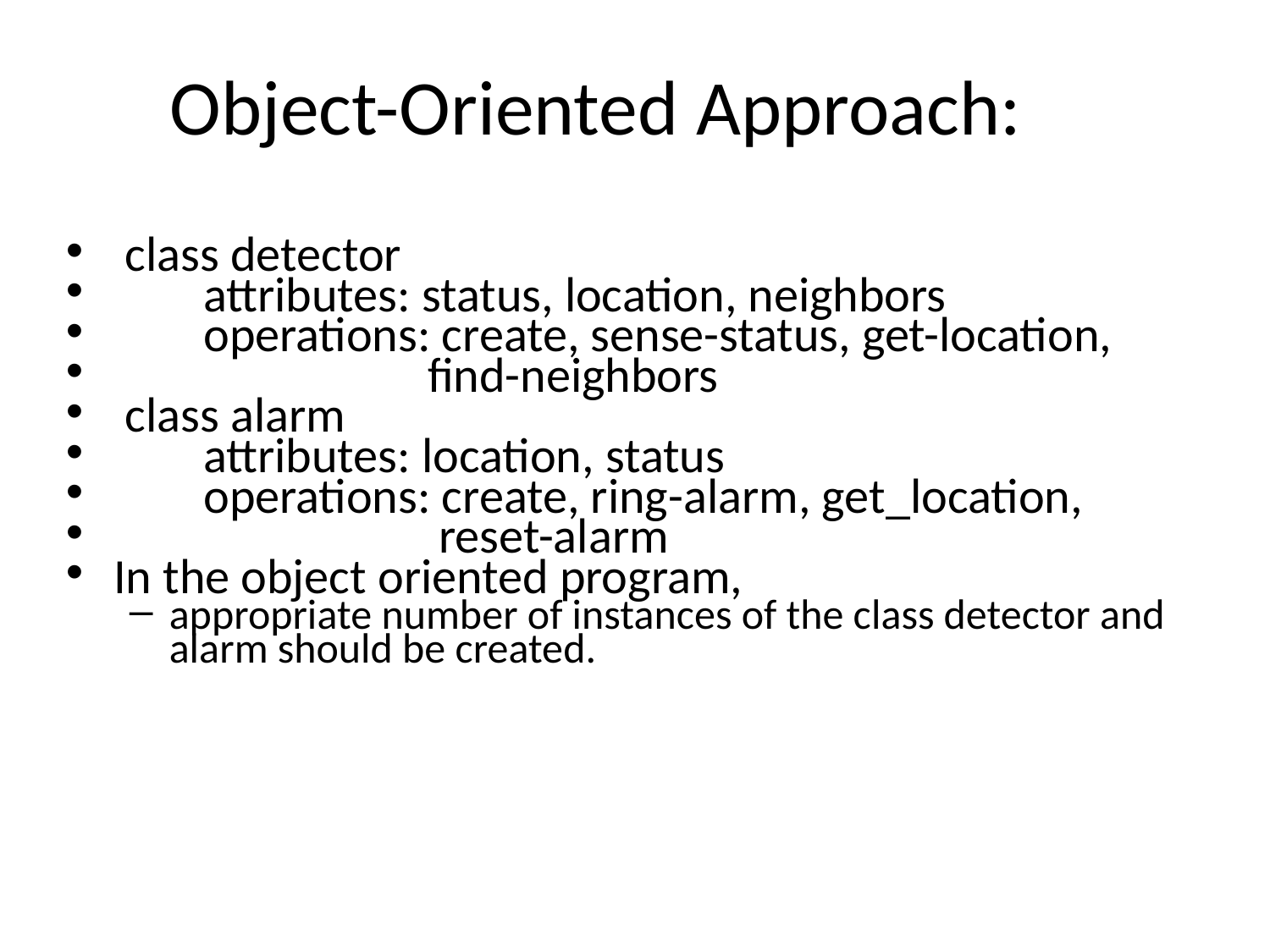

# Object-Oriented Approach:
 class detector
        attributes: status, location, neighbors
        operations: create, sense-status, get-location,
                            find-neighbors
 class alarm
        attributes: location, status
        operations: create, ring-alarm, get_location,
                             reset-alarm
In the object oriented program,
appropriate number of instances of the class detector and alarm should be created.